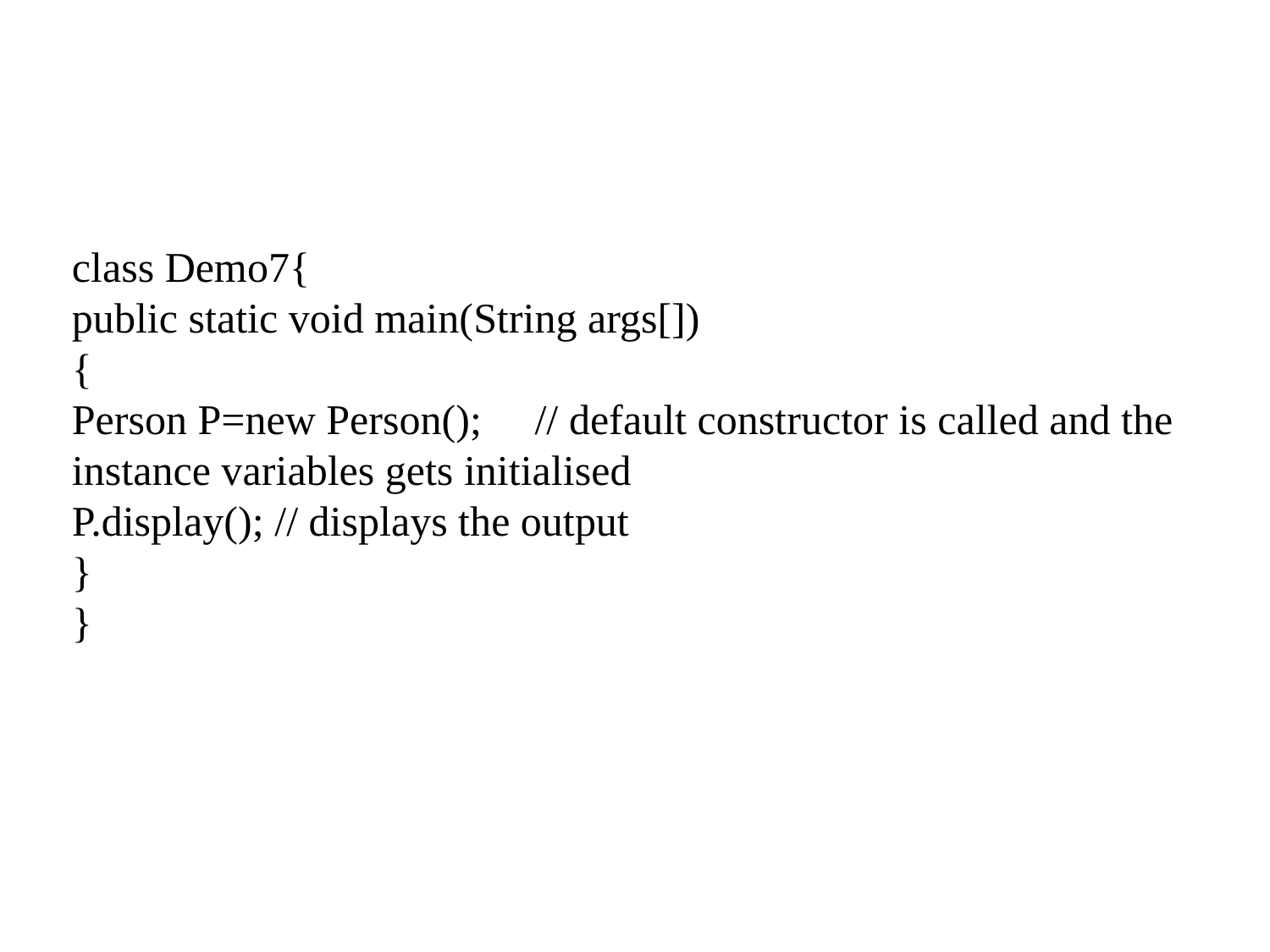

#
class Demo7{
public static void main(String args[])
{
Person P=new Person();     // default constructor is called and the instance variables gets initialised
P.display(); // displays the output
}
}